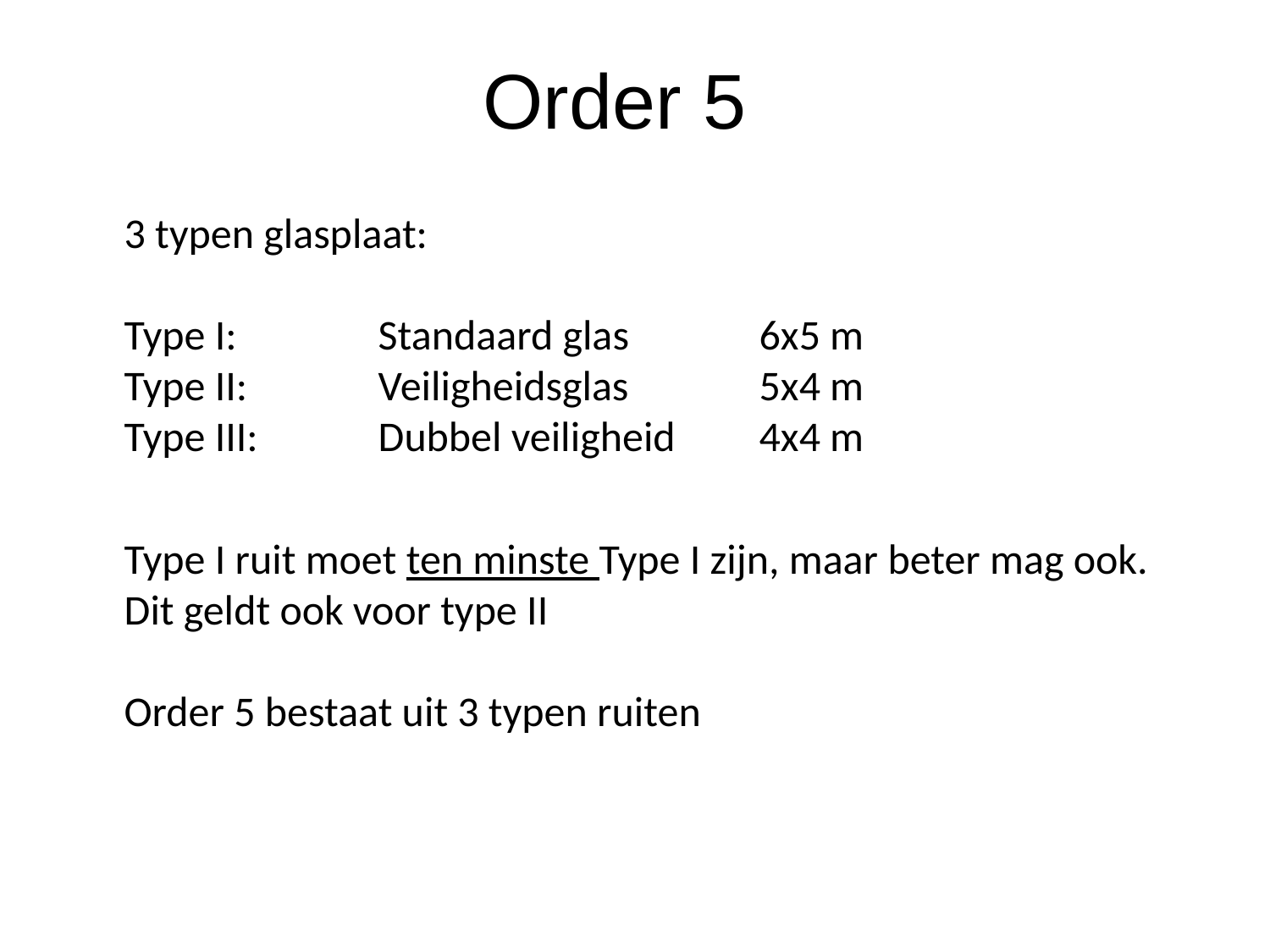

Order 5
3 typen glasplaat:

Type I:		Standaard glas		6x5 m
Type II:		Veiligheidsglas		5x4 m
Type III:	Dubbel veiligheid	4x4 m
Type I ruit moet ten minste Type I zijn, maar beter mag ook.
Dit geldt ook voor type II

Order 5 bestaat uit 3 typen ruiten